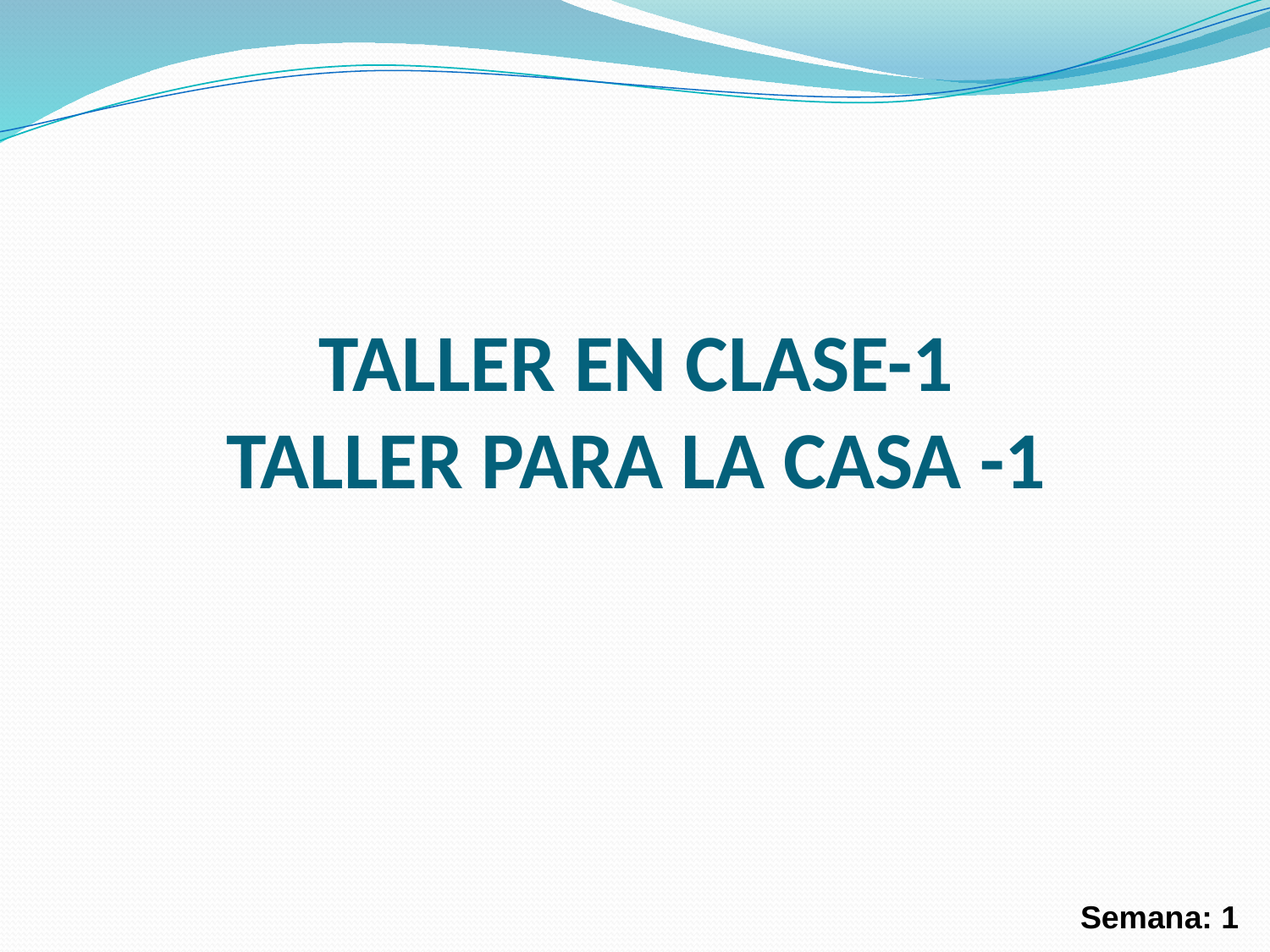

# TALLER EN CLASE-1 TALLER PARA LA CASA -1
Semana: 1